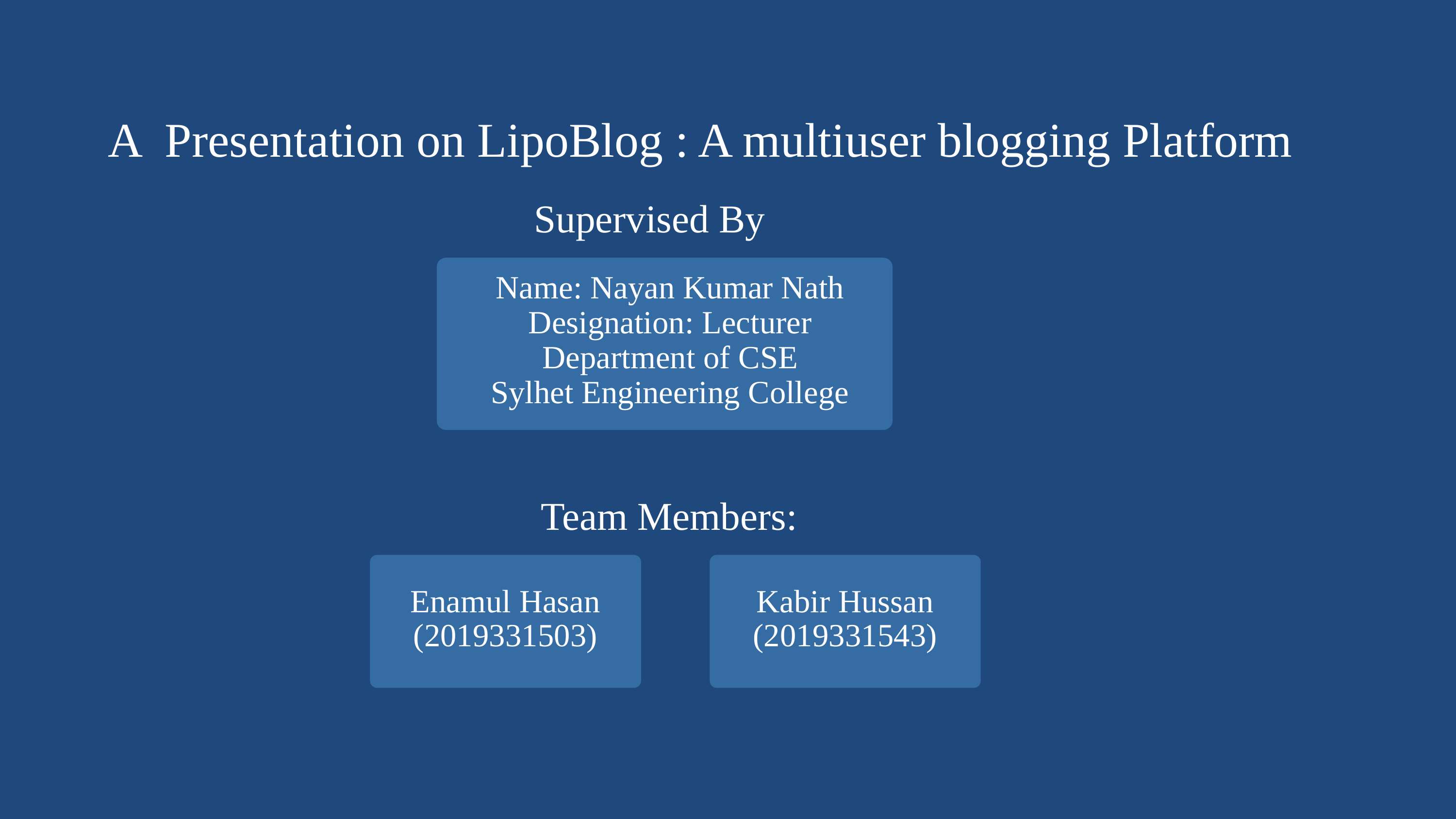

A  Presentation on LipoBlog : A multiuser blogging Platform
Supervised By

Name: Nayan Kumar Nath
Designation: Lecturer
Department of CSE
Sylhet Engineering College
Team Members:

Enamul Hasan
(2019331503)
Kabir Hussan
(2019331543)